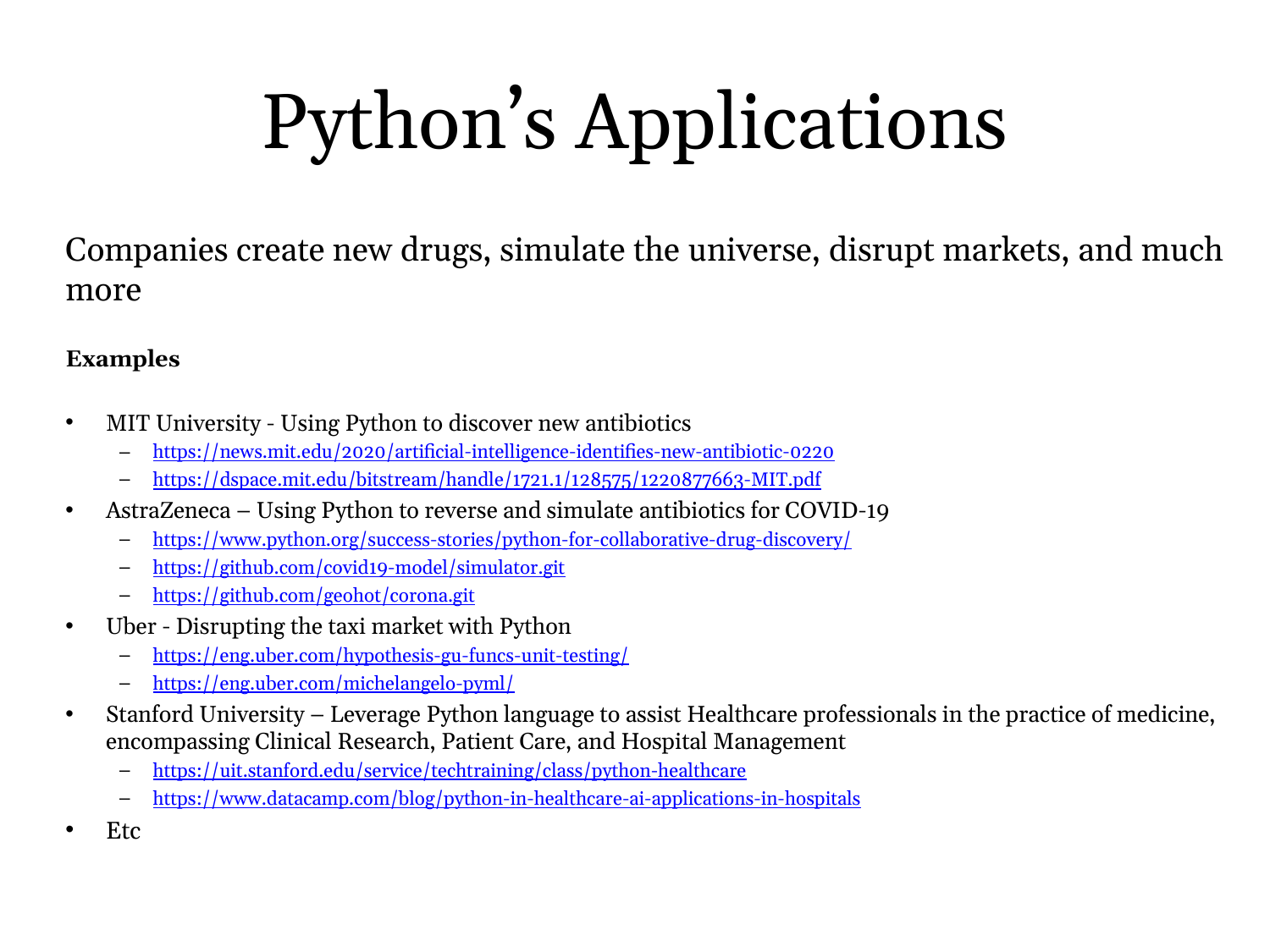

# Python’s Applications
Companies create new drugs, simulate the universe, disrupt markets, and much more

Examples

MIT University - Using Python to discover new antibiotics
https://news.mit.edu/2020/artificial-intelligence-identifies-new-antibiotic-0220
https://dspace.mit.edu/bitstream/handle/1721.1/128575/1220877663-MIT.pdf
AstraZeneca – Using Python to reverse and simulate antibiotics for COVID-19
https://www.python.org/success-stories/python-for-collaborative-drug-discovery/
https://github.com/covid19-model/simulator.git
https://github.com/geohot/corona.git
Uber - Disrupting the taxi market with Python
https://eng.uber.com/hypothesis-gu-funcs-unit-testing/
https://eng.uber.com/michelangelo-pyml/
Stanford University – Leverage Python language to assist Healthcare professionals in the practice of medicine, encompassing Clinical Research, Patient Care, and Hospital Management
https://uit.stanford.edu/service/techtraining/class/python-healthcare
https://www.datacamp.com/blog/python-in-healthcare-ai-applications-in-hospitals
Etc